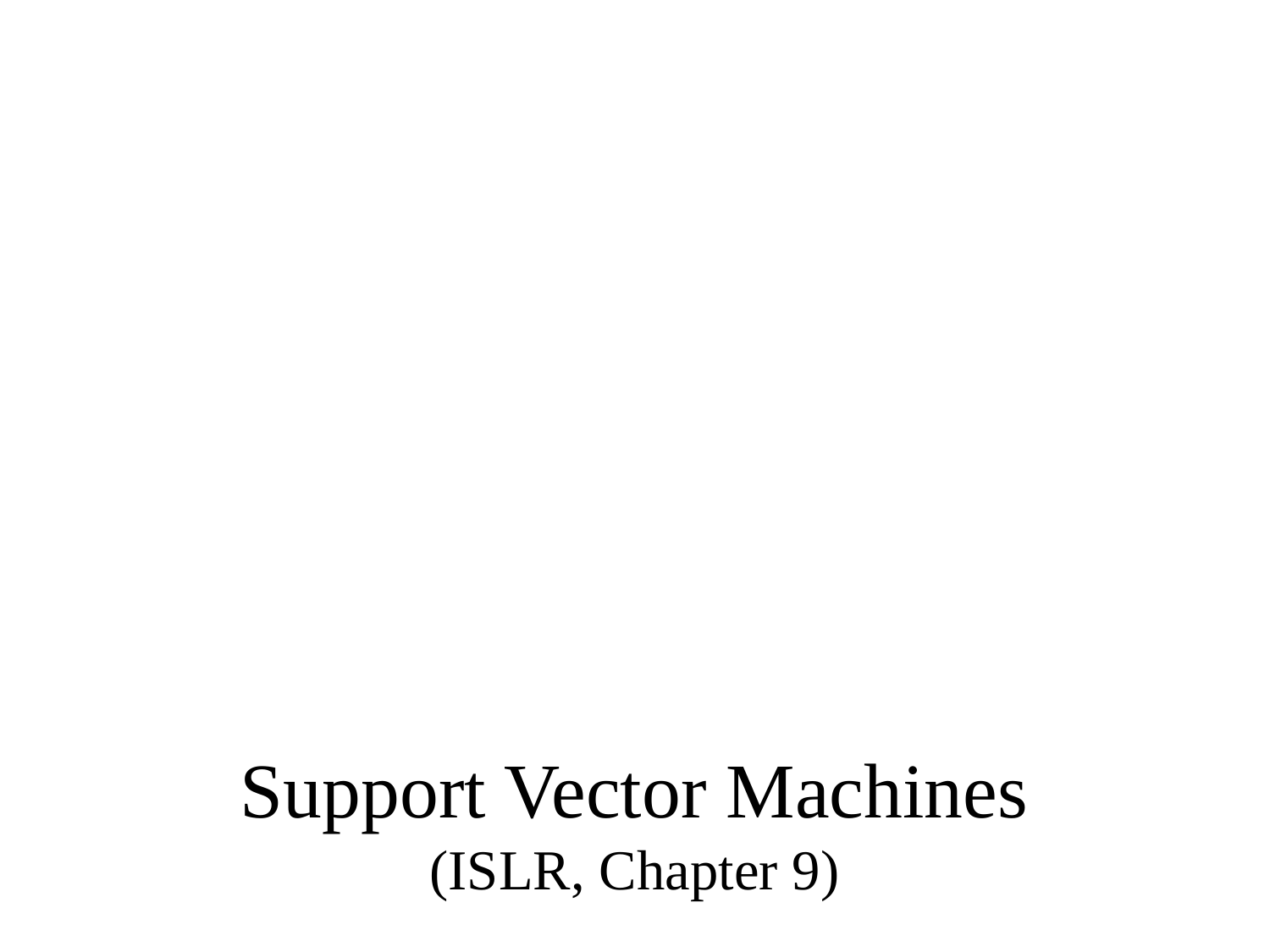

BUAD5082
Machine Learning II
Support Vector Machines
(ISLR, Chapter 9)